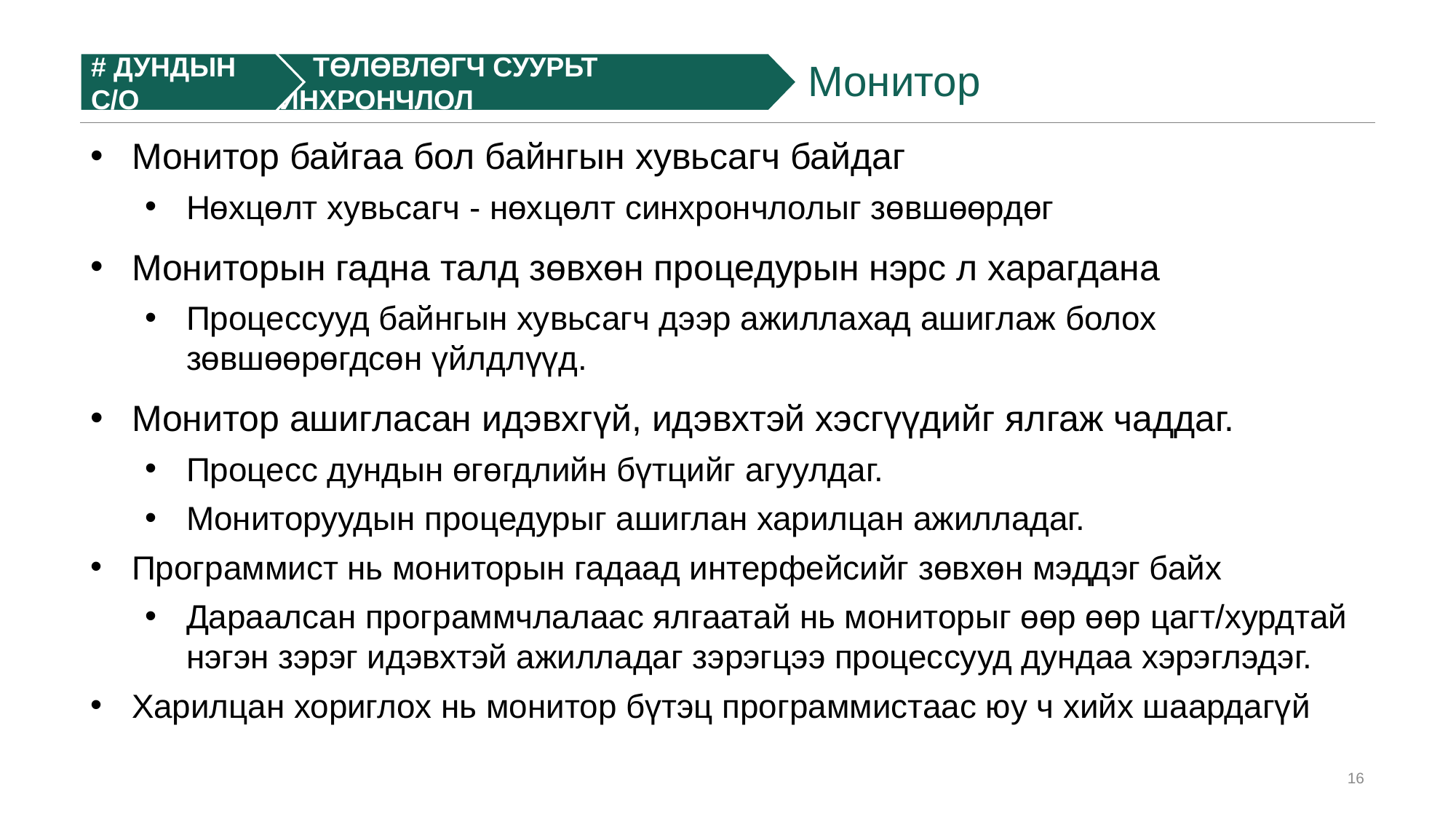

Монитор
# ДУНДЫН С/О
#     ТӨЛӨВЛӨГЧ СУУРЬТ СИНХРОНЧЛОЛ
Монитор байгаа бол байнгын хувьсагч байдаг
Нөхцөлт хувьсагч - нөхцөлт синхрончлолыг зөвшөөрдөг
Мониторын гадна талд зөвхөн процедурын нэрс л харагдана
Процессууд байнгын хувьсагч дээр ажиллахад ашиглаж болох зөвшөөрөгдсөн үйлдлүүд.
Монитор ашигласан идэвхгүй, идэвхтэй хэсгүүдийг ялгаж чаддаг.
Процесс дундын өгөгдлийн бүтцийг агуулдаг.
Мониторуудын процедурыг ашиглан харилцан ажилладаг.
Программист нь мониторын гадаад интерфейсийг зөвхөн мэддэг байх
Дараалсан программчлалаас ялгаатай нь мониторыг өөр өөр цагт/хурдтай нэгэн зэрэг идэвхтэй ажилладаг зэрэгцээ процессууд дундаа хэрэглэдэг.
Харилцан хориглох нь монитор бүтэц программистаас юу ч хийх шаардагүй
16